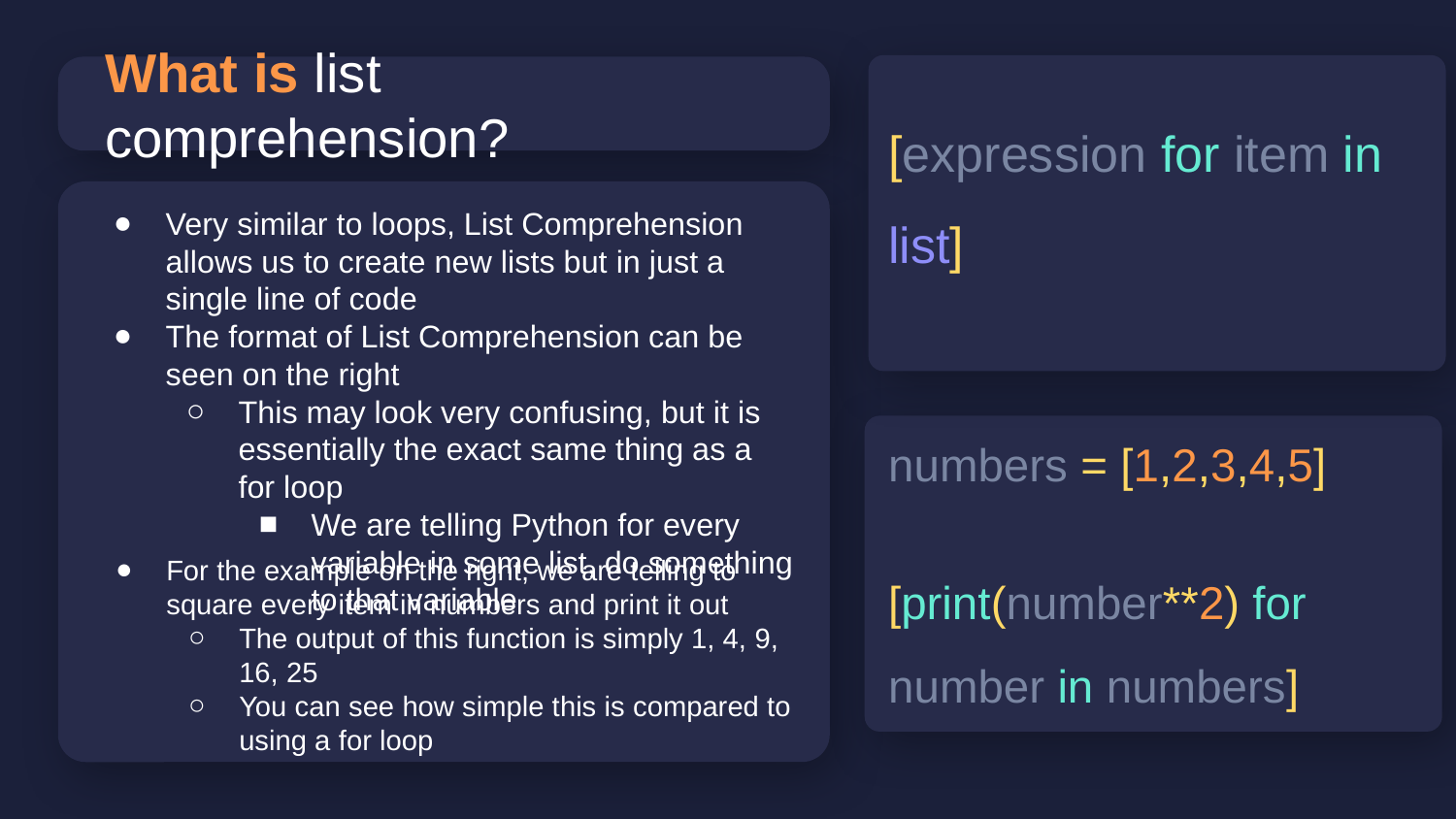

# What is list comprehension?
[expression for item in list]

Very similar to loops, List Comprehension allows us to create new lists but in just a single line of code
The format of List Comprehension can be seen on the right
This may look very confusing, but it is essentially the exact same thing as a for loop
We are telling Python for every variable in some list, do something to that variable

numbers = [1,2,3,4,5]

[print(number**2) for number in numbers]
For the example on the right, we are telling to square every item in numbers and print it out
The output of this function is simply 1, 4, 9, 16, 25
You can see how simple this is compared to using a for loop